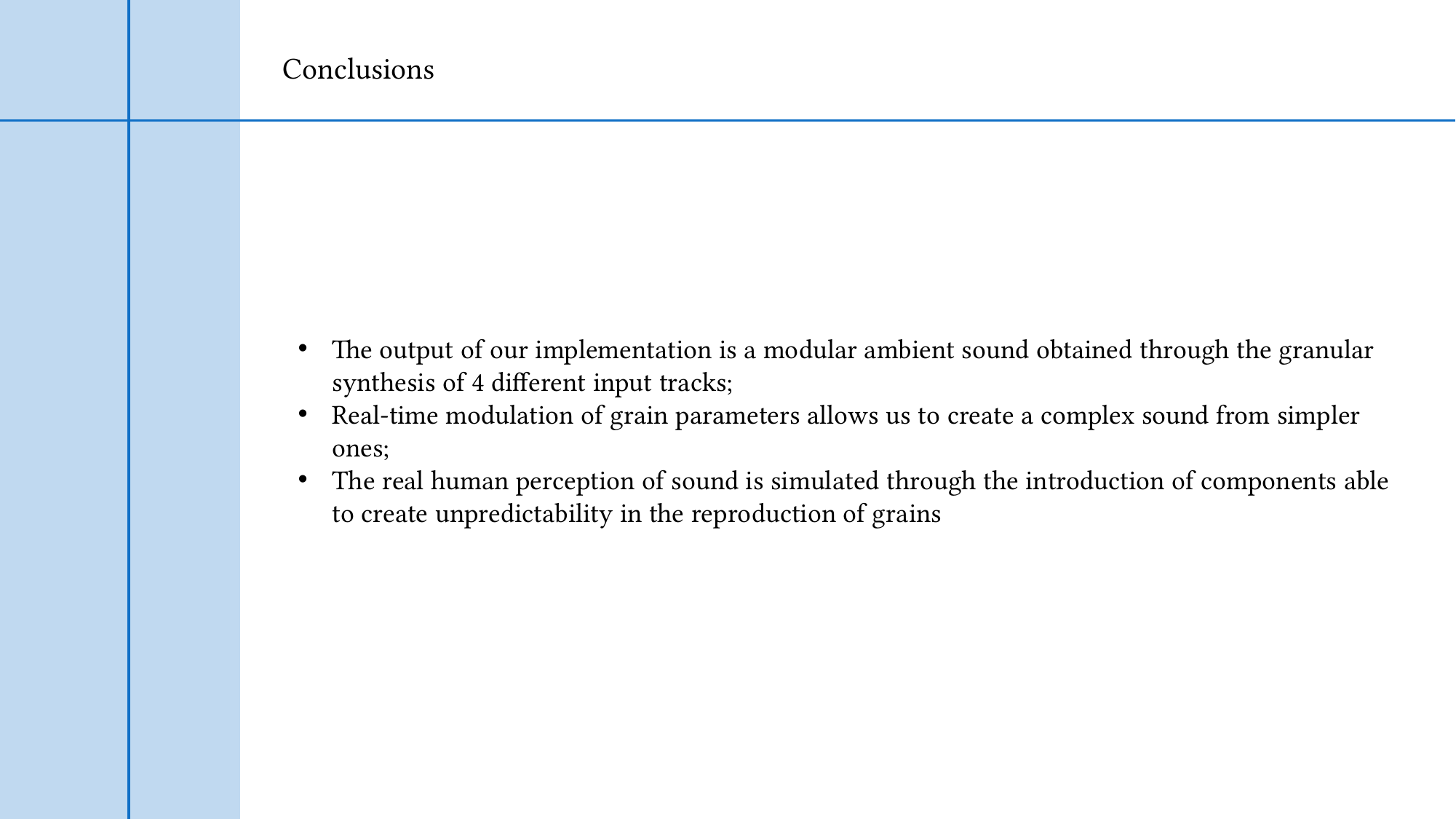

Conclusions

The output of our implementation is a modular ambient sound obtained through the granular synthesis of 4 different input tracks;
Real-time modulation of grain parameters allows us to create a complex sound from simpler ones;
The real human perception of sound is simulated through the introduction of components able to create unpredictability in the reproduction of grains